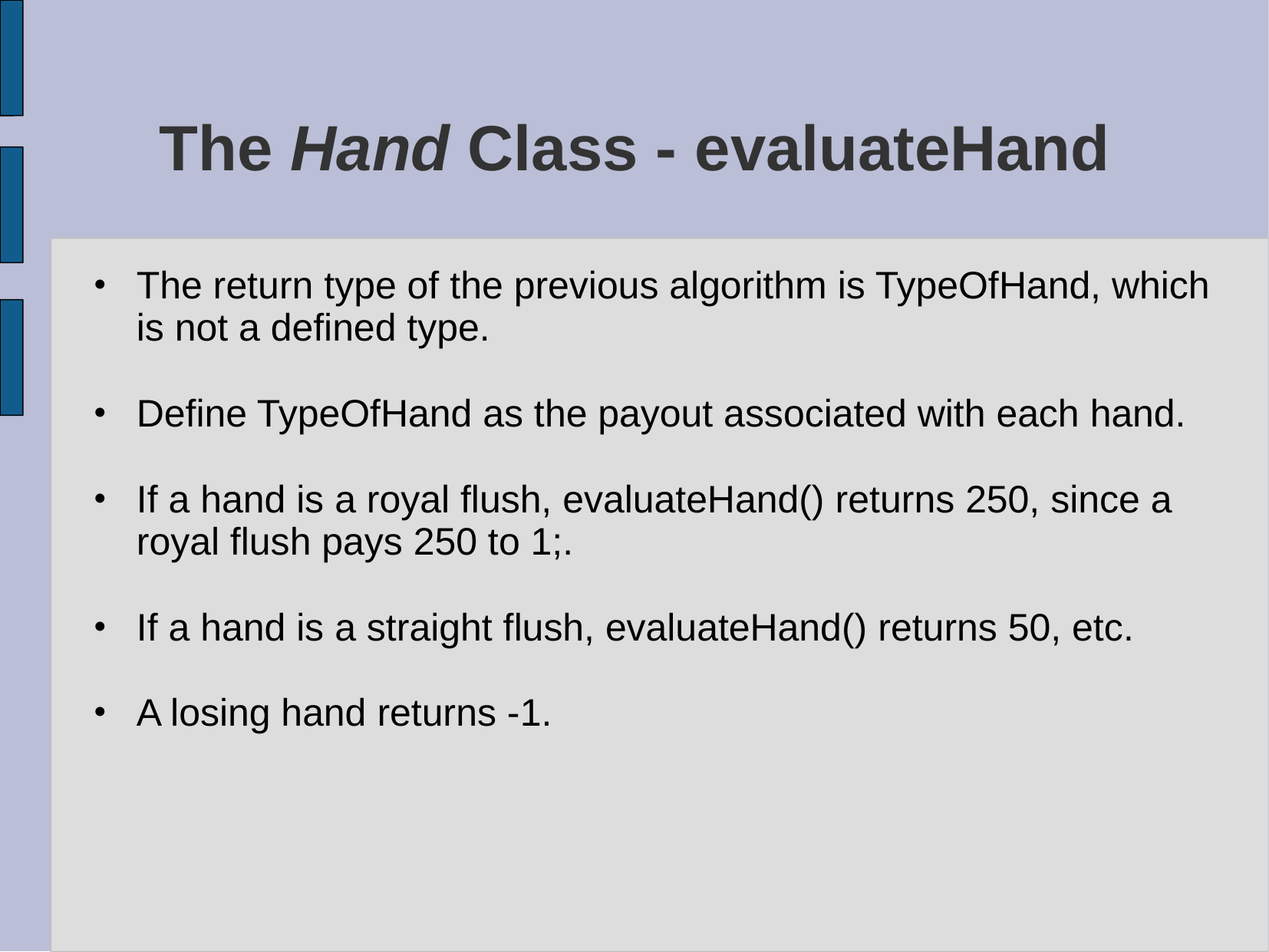

# The Hand Class - evaluateHand
The return type of the previous algorithm is TypeOfHand, which is not a defined type.

Define TypeOfHand as the payout associated with each hand.

If a hand is a royal flush, evaluateHand() returns 250, since a royal flush pays 250 to 1;.

If a hand is a straight flush, evaluateHand() returns 50, etc.

A losing hand returns -1.